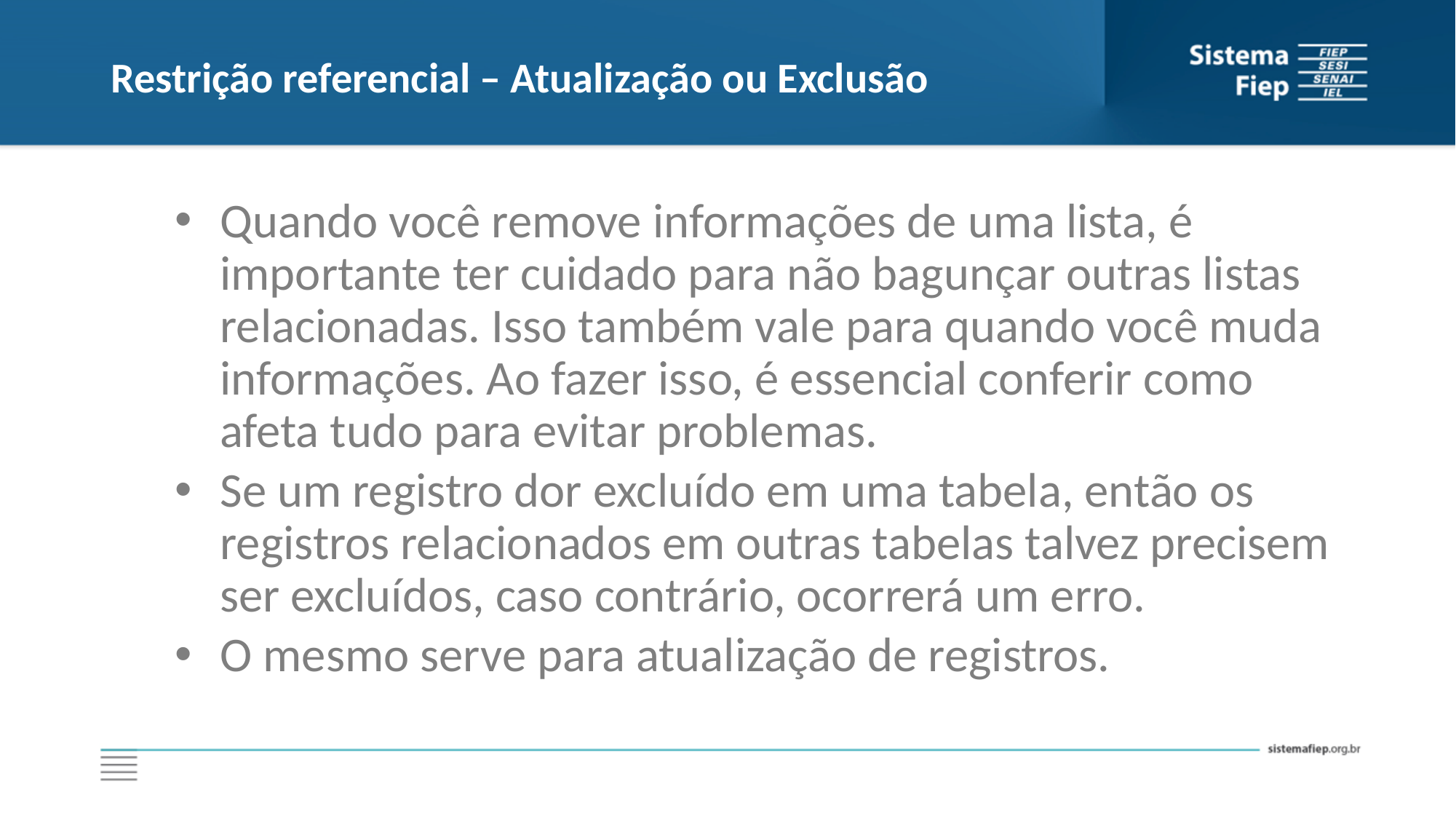

# Restrição referencial – Atualização ou Exclusão
Quando você remove informações de uma lista, é importante ter cuidado para não bagunçar outras listas relacionadas. Isso também vale para quando você muda informações. Ao fazer isso, é essencial conferir como afeta tudo para evitar problemas.
Se um registro dor excluído em uma tabela, então os registros relacionados em outras tabelas talvez precisem ser excluídos, caso contrário, ocorrerá um erro.
O mesmo serve para atualização de registros.